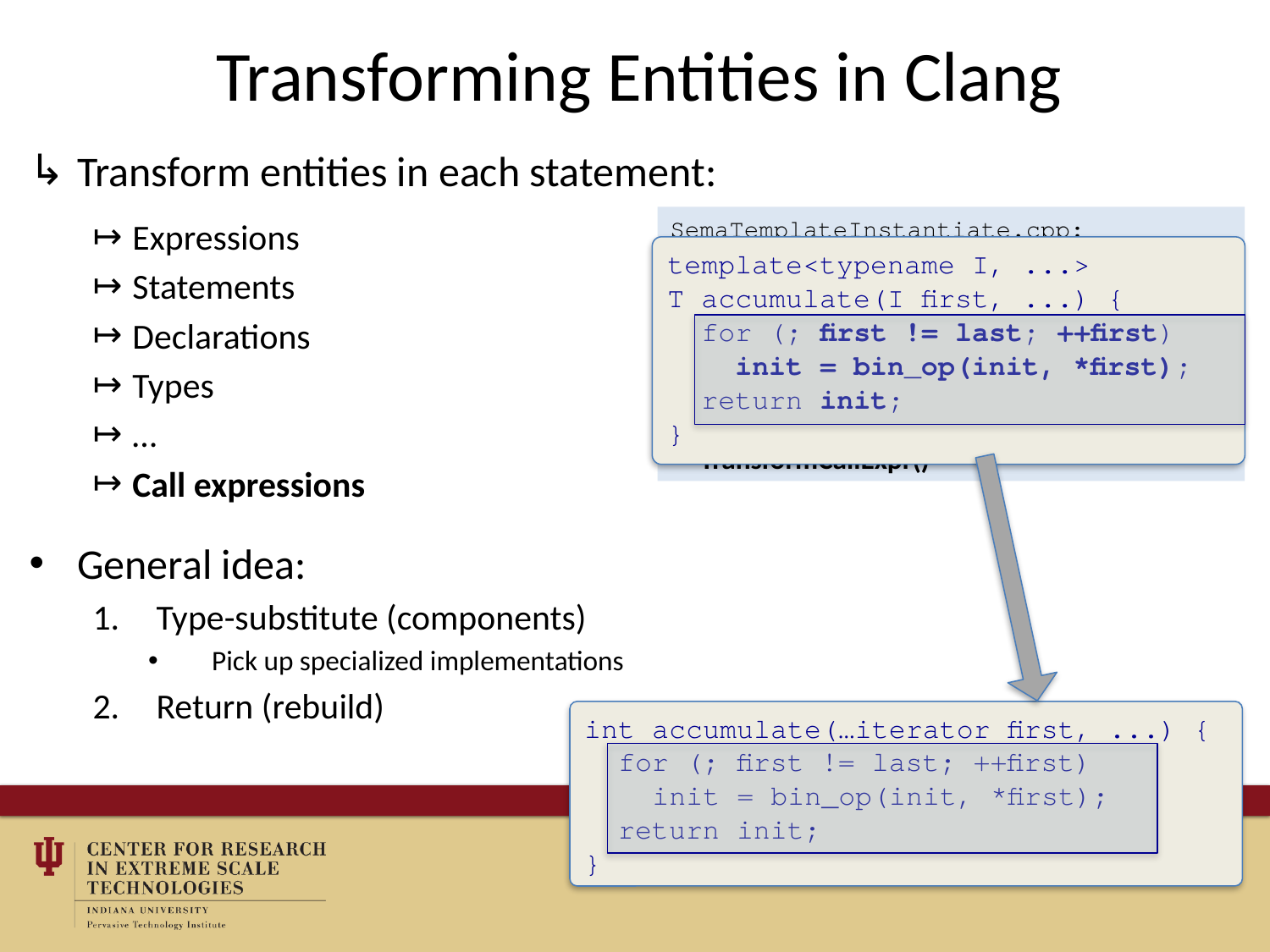

# Transforming Entities in Clang
Transform entities in each statement:

Expressions
Statements
Declarations
Types
…
Call expressions

General idea:
Type-substitute (components)
Pick up specialized implementations
Return (rebuild)
SemaTemplateInstantiate.cpp:
TreeTransform.cpp:
 TransformExpr()
 TransformStmt()
 TransformDecl()
 TransformType()
 …
 TransformCallExpr()
template<typename I, ...>
T accumulate(I first, ...) {
  for (; first != last; ++first)
    init = bin_op(init, *first);
  return init;
}

int accumulate(…iterator first, ...) {
  for (; first != last; ++first)
    init = bin_op(init, *first);
  return init;
}